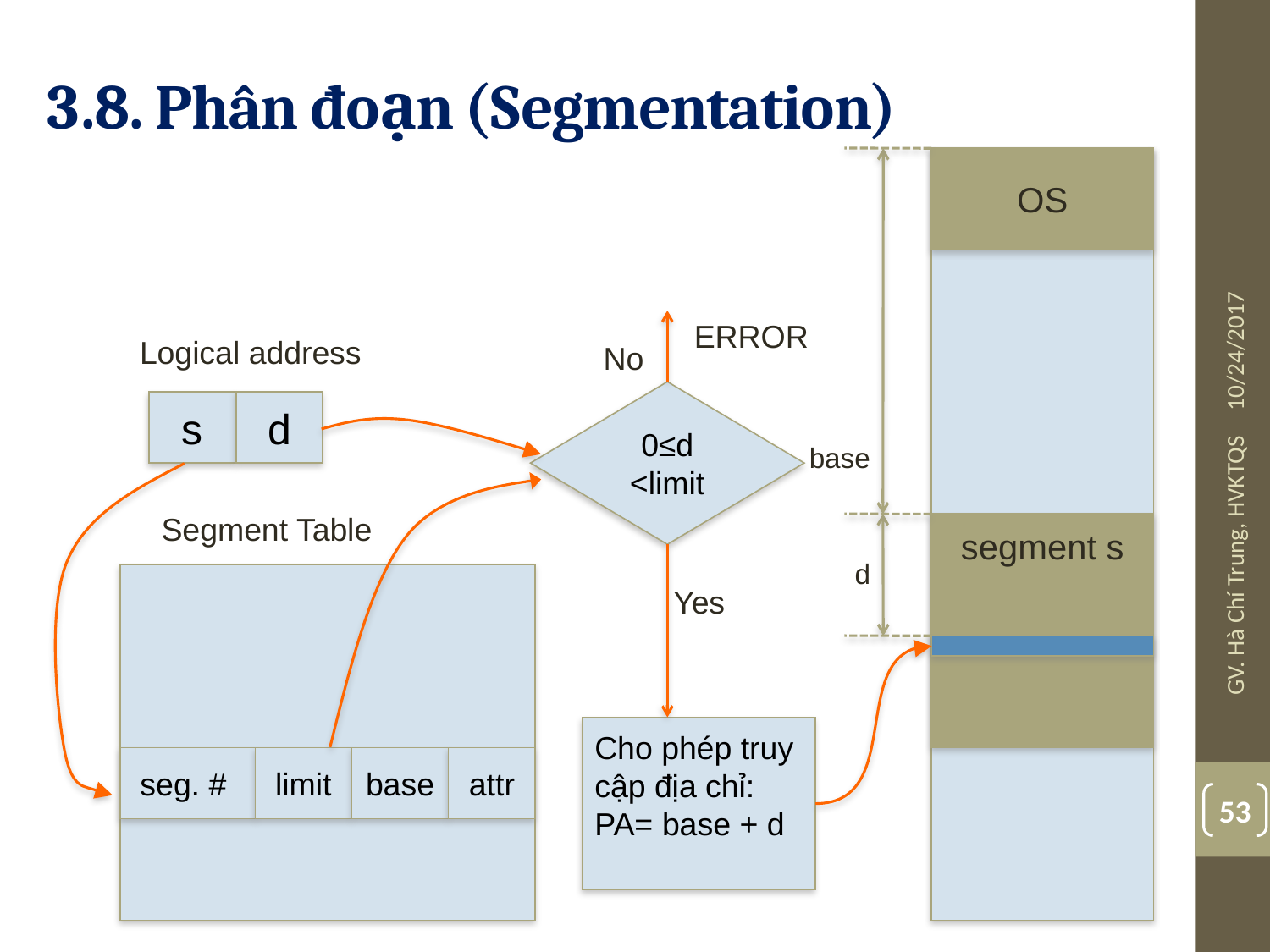

# 3.8. Phân đoạn (Segmentation)

OS
segment s

ERROR
Logical address
No
0≤d
<limit
s
d

base

Segment Table
d

Yes

Cho phép truy cập địa chỉ:
PA= base + d

seg. #
limit
base
attr
10/24/2017
GV. Hà Chí Trung, HVKTQS
53